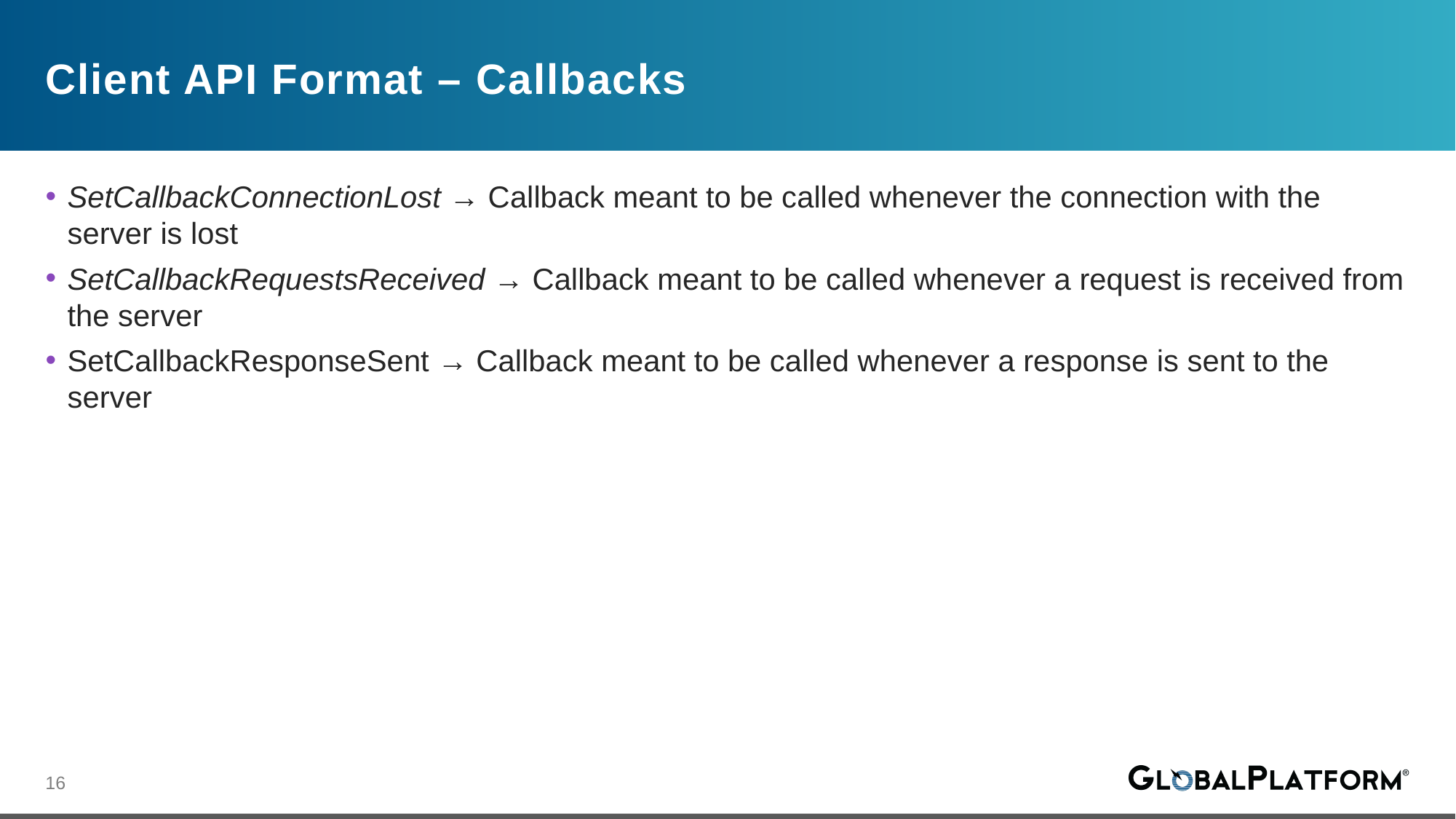

Client API Format – Callbacks
SetCallbackConnectionLost → Callback meant to be called whenever the connection with the server is lost
SetCallbackRequestsReceived → Callback meant to be called whenever a request is received from the server
SetCallbackResponseSent → Callback meant to be called whenever a response is sent to the server